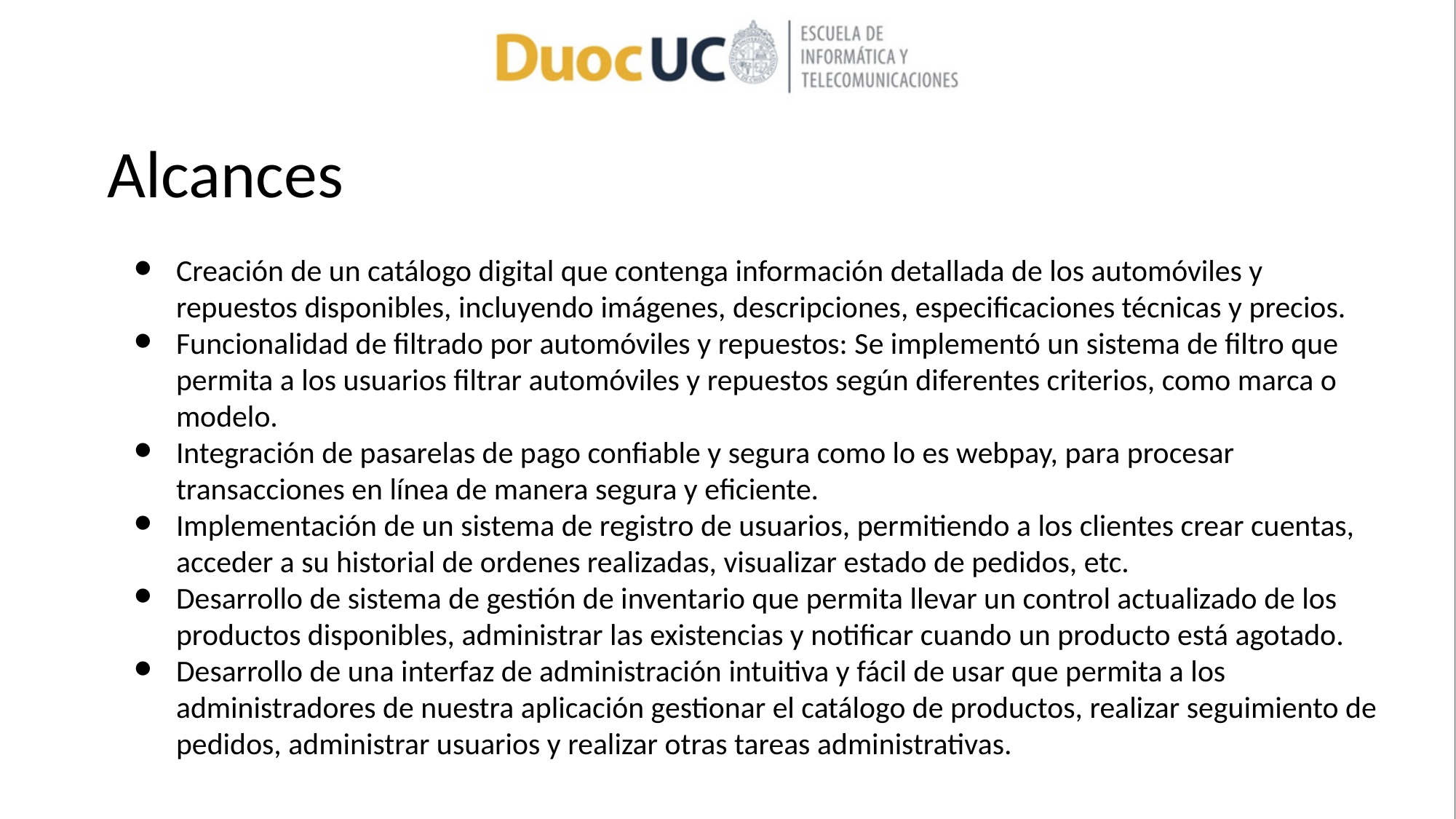

# Alcances
Creación de un catálogo digital que contenga información detallada de los automóviles y repuestos disponibles, incluyendo imágenes, descripciones, especificaciones técnicas y precios.
Funcionalidad de filtrado por automóviles y repuestos: Se implementó un sistema de filtro que permita a los usuarios filtrar automóviles y repuestos según diferentes criterios, como marca o modelo.
Integración de pasarelas de pago confiable y segura como lo es webpay, para procesar transacciones en línea de manera segura y eficiente.
Implementación de un sistema de registro de usuarios, permitiendo a los clientes crear cuentas, acceder a su historial de ordenes realizadas, visualizar estado de pedidos, etc.
Desarrollo de sistema de gestión de inventario que permita llevar un control actualizado de los productos disponibles, administrar las existencias y notificar cuando un producto está agotado.
Desarrollo de una interfaz de administración intuitiva y fácil de usar que permita a los administradores de nuestra aplicación gestionar el catálogo de productos, realizar seguimiento de pedidos, administrar usuarios y realizar otras tareas administrativas.